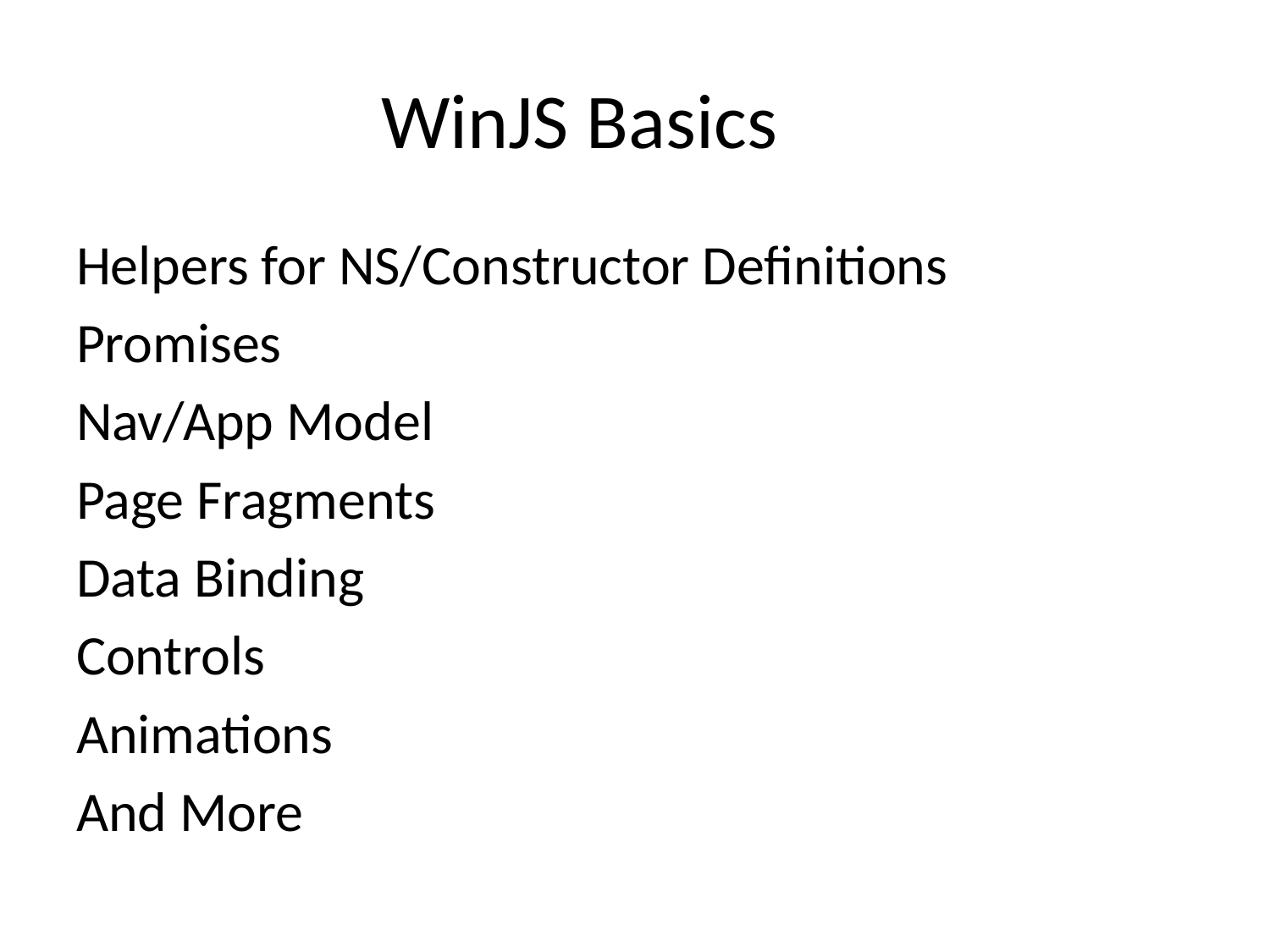

# WinJS Basics
Helpers for NS/Constructor Definitions
Promises
Nav/App Model
Page Fragments
Data Binding
Controls
Animations
And More